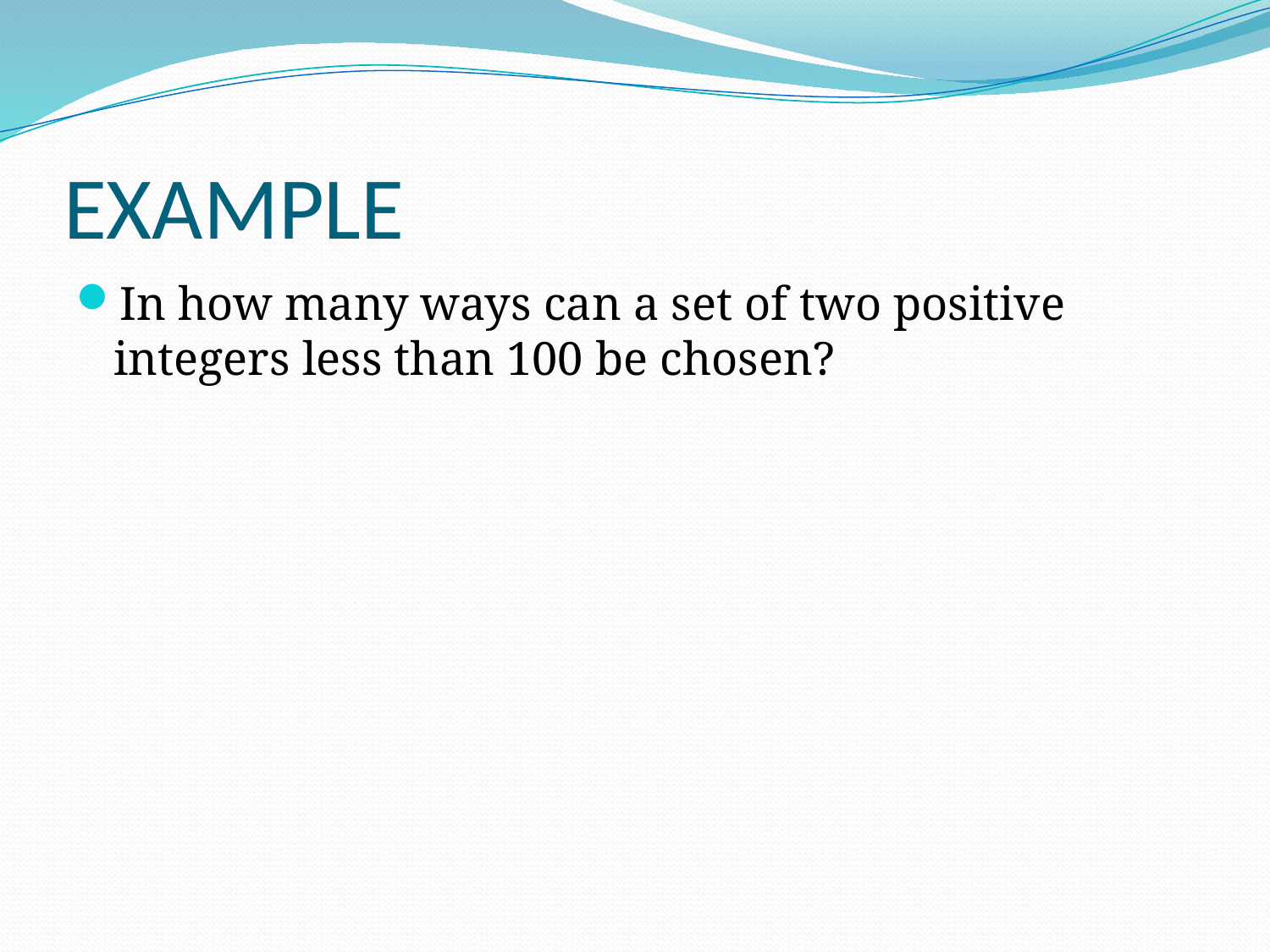

# EXAMPLE
In how many ways can a set of two positive integers less than 100 be chosen?